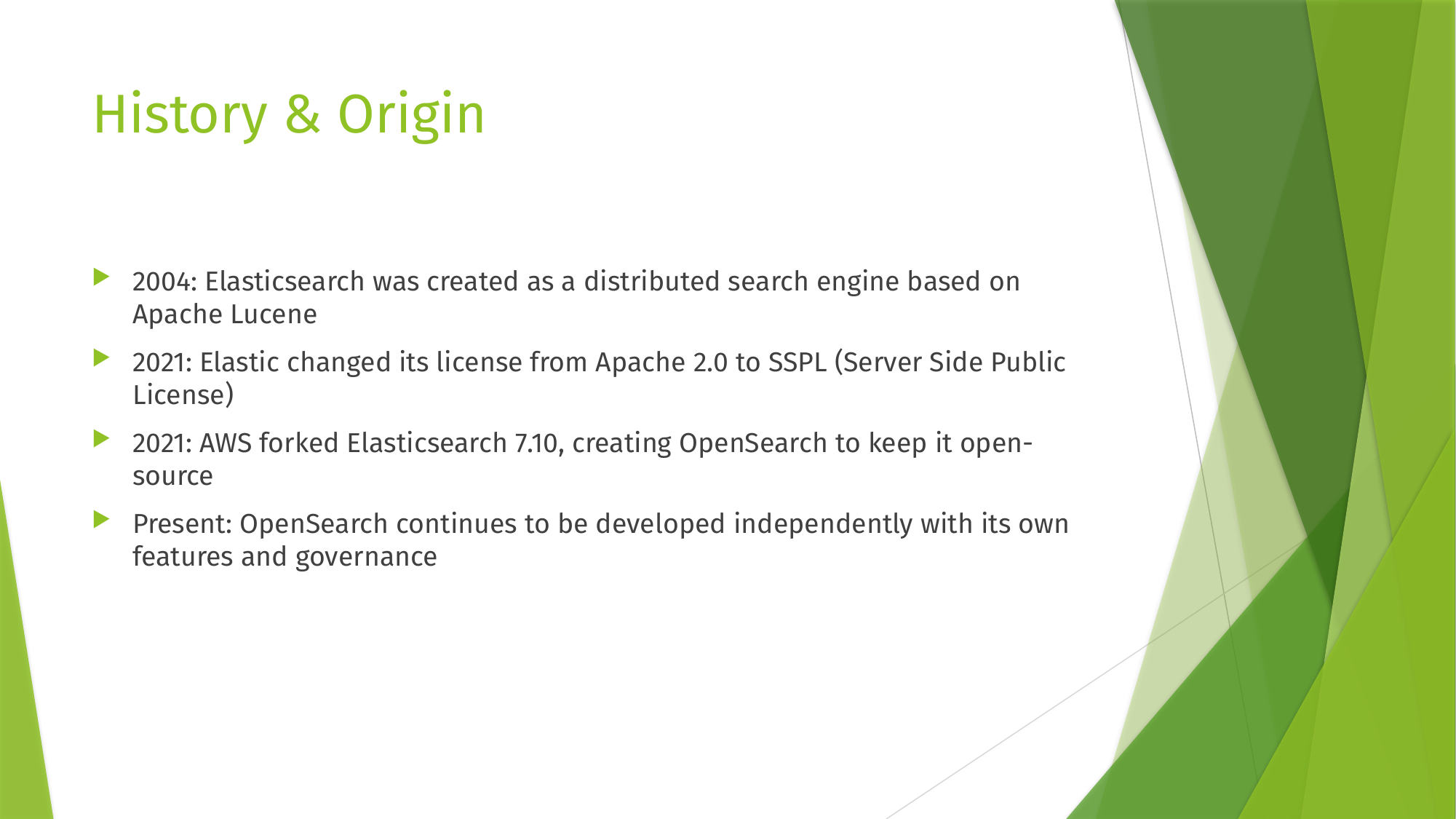

# History & Origin
2004: Elasticsearch was created as a distributed search engine based on Apache Lucene
2021: Elastic changed its license from Apache 2.0 to SSPL (Server Side Public License)
2021: AWS forked Elasticsearch 7.10, creating OpenSearch to keep it open-source
Present: OpenSearch continues to be developed independently with its own features and governance